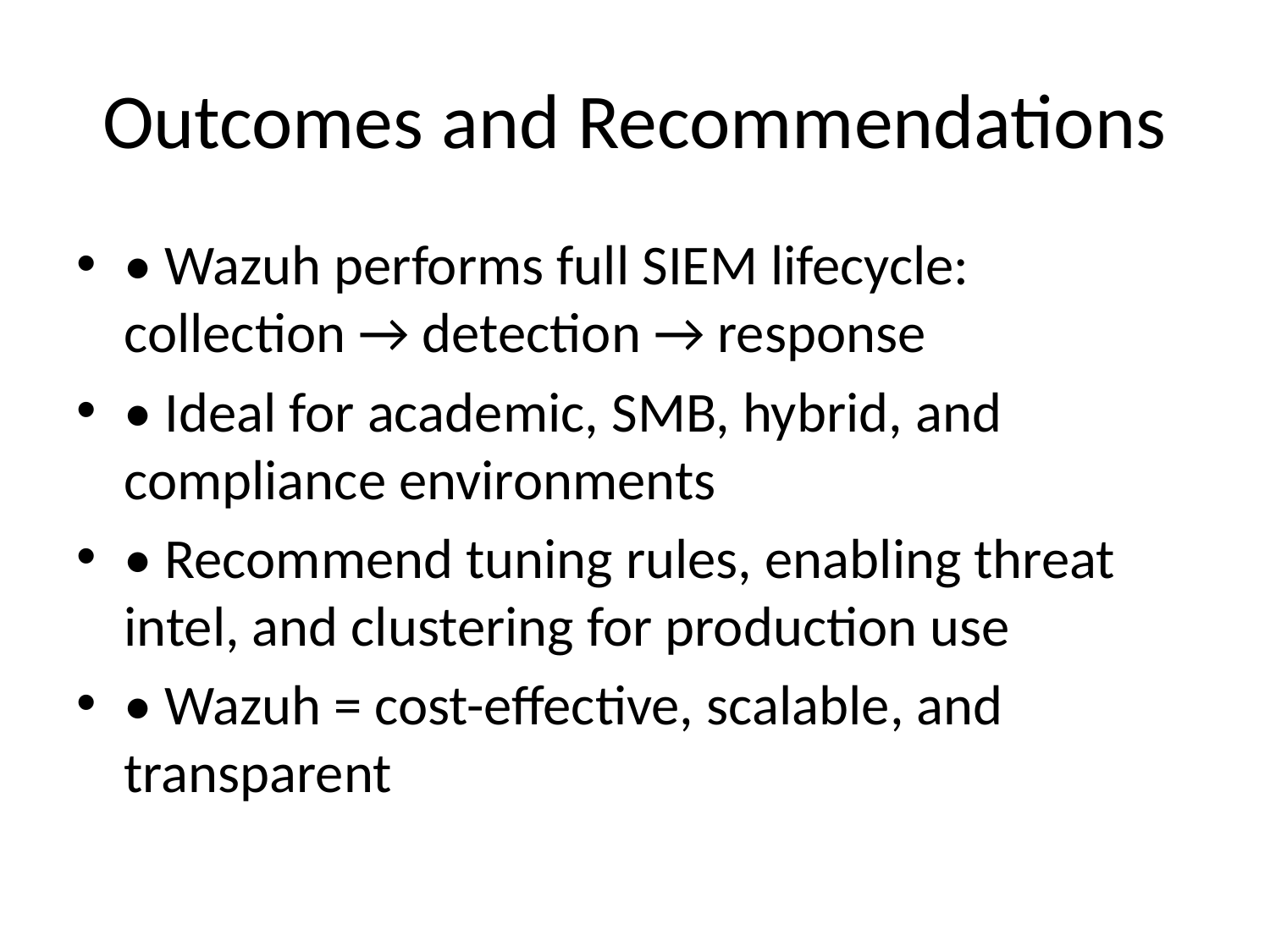

# Outcomes and Recommendations
• Wazuh performs full SIEM lifecycle: collection → detection → response
• Ideal for academic, SMB, hybrid, and compliance environments
• Recommend tuning rules, enabling threat intel, and clustering for production use
• Wazuh = cost-effective, scalable, and transparent